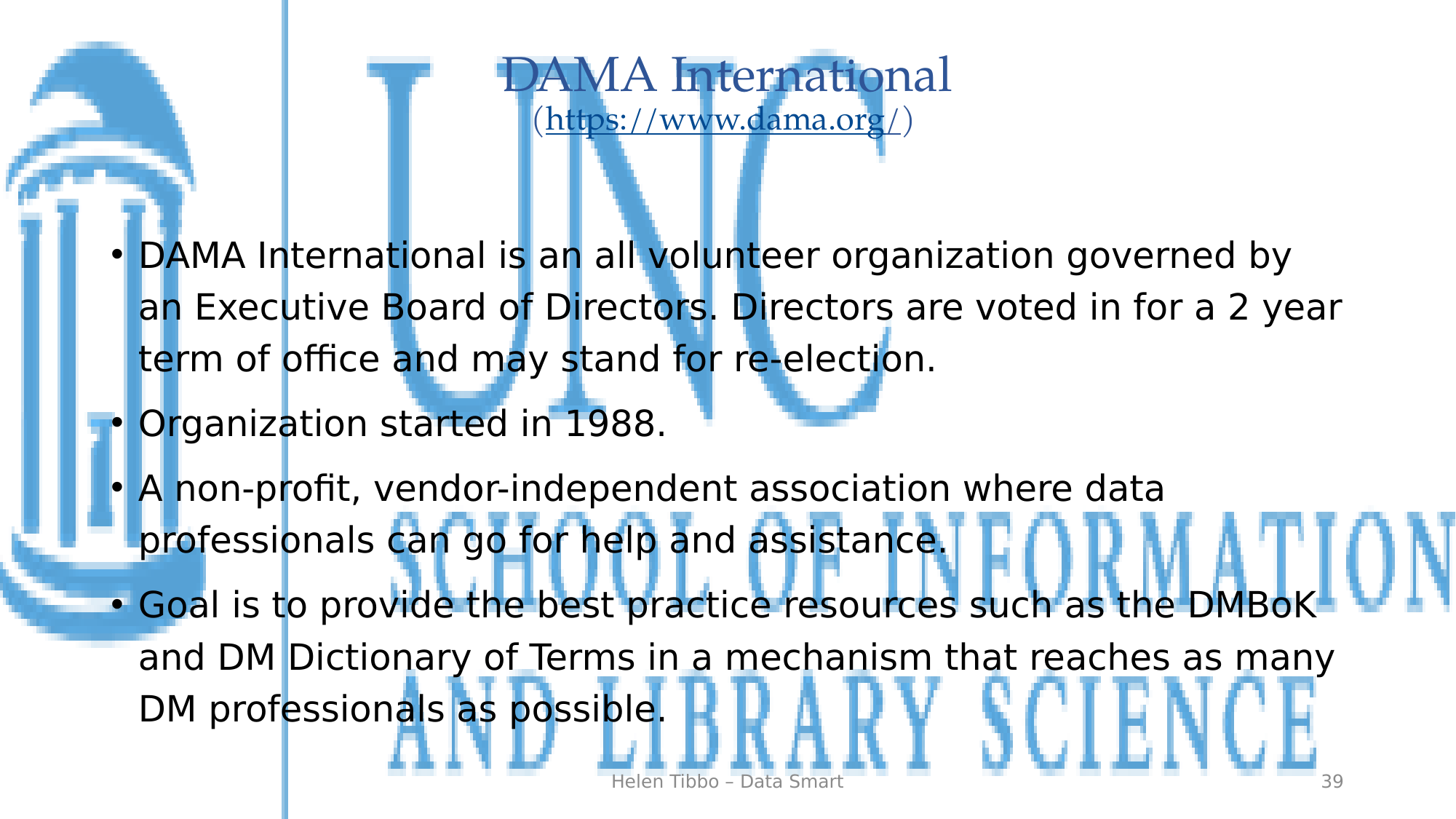

# DAMA International (https://www.dama.org/)
DAMA International is an all volunteer organization governed by an Executive Board of Directors. Directors are voted in for a 2 year term of office and may stand for re-election.
Organization started in 1988.
A non-profit, vendor-independent association where data professionals can go for help and assistance.
Goal is to provide the best practice resources such as the DMBoK and DM Dictionary of Terms in a mechanism that reaches as many DM professionals as possible.
Helen Tibbo – Data Smart
39